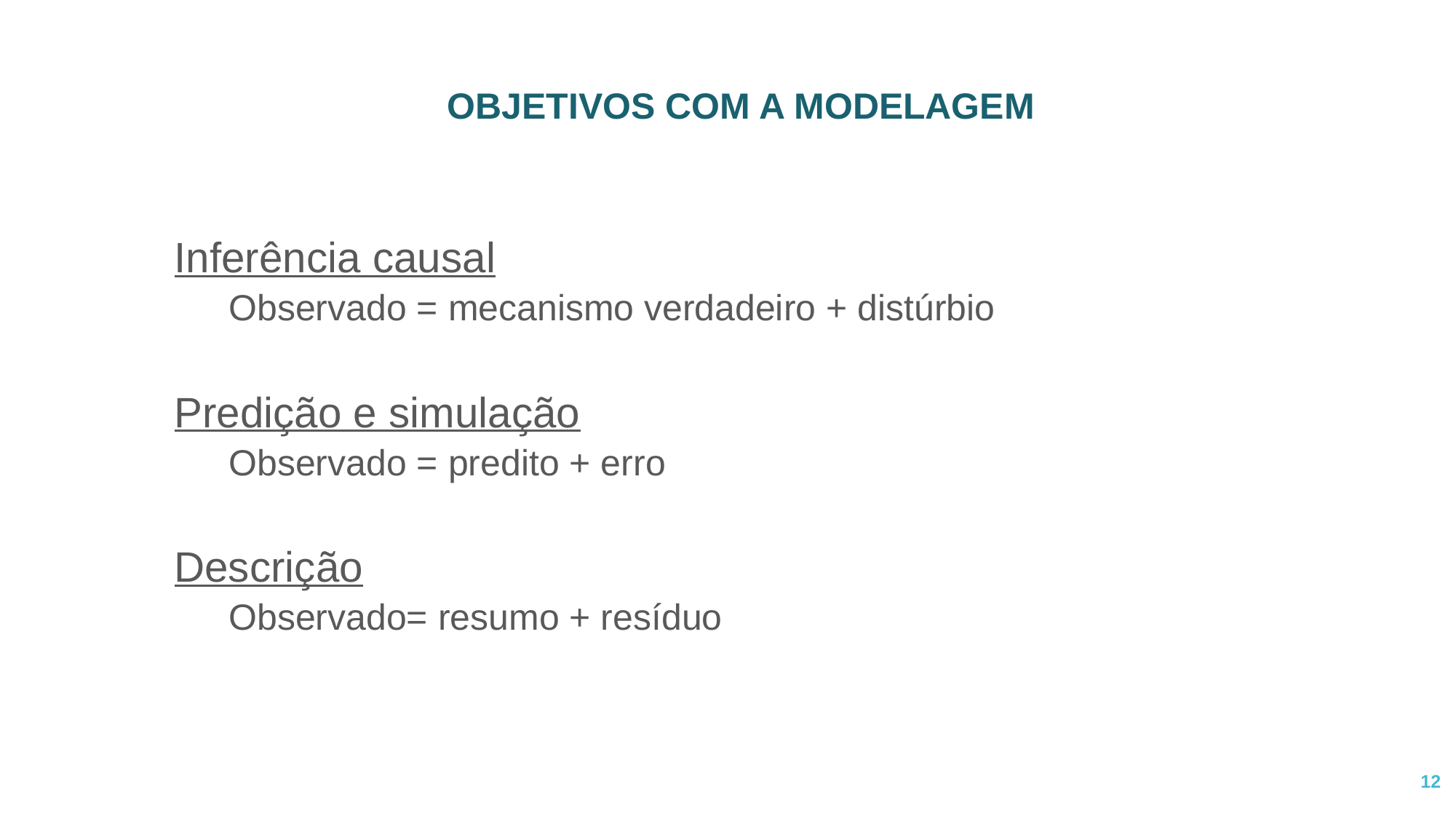

OBJETIVOS COM A MODELAGEM

Inferência causal
Observado = mecanismo verdadeiro + distúrbio

Predição e simulação
Observado = predito + erro

Descrição
Observado= resumo + resíduo

12